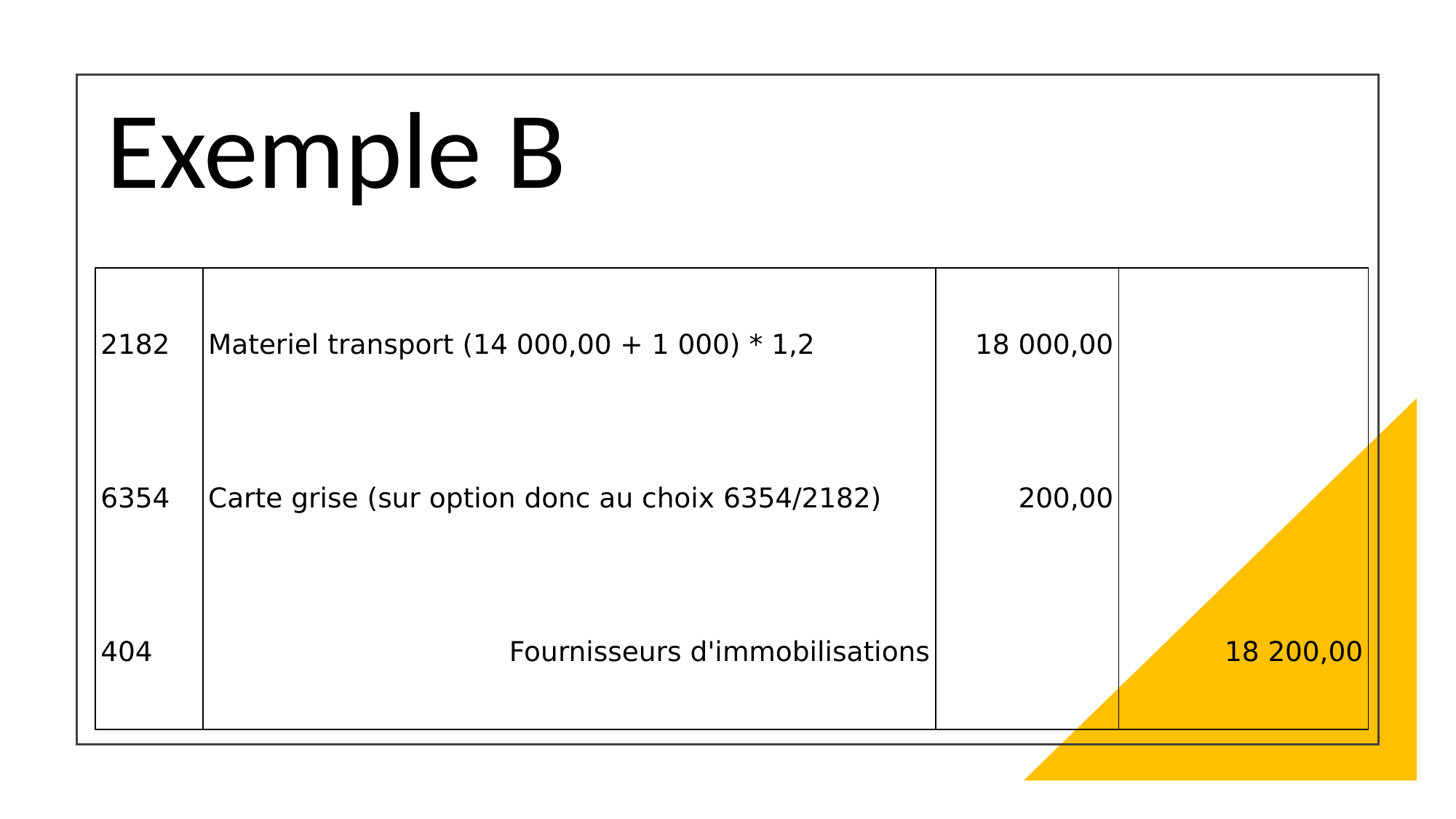

# Exemple B

| 2182 | Materiel transport (14 000,00 + 1 000) \* 1,2 | 18 000,00 |  |
| --- | --- | --- | --- |
| 6354 | Carte grise (sur option donc au choix 6354/2182) | 200,00 |  |
| 404 | Fournisseurs d'immobilisations |  | 18 200,00 |